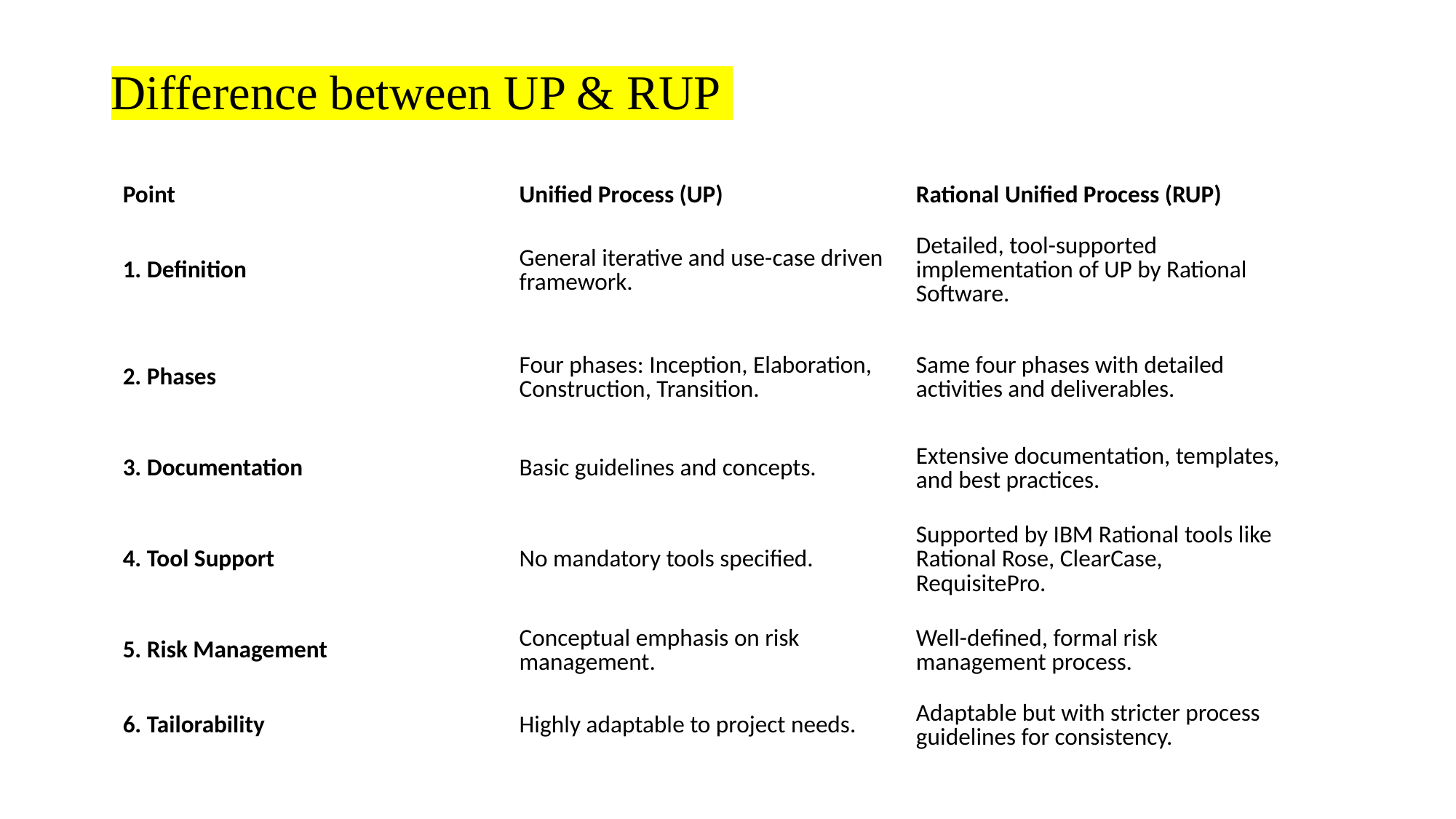

# Difference between UP & RUP
| Point | Unified Process (UP) | Rational Unified Process (RUP) |
| --- | --- | --- |
| 1. Definition | General iterative and use-case driven framework. | Detailed, tool-supported implementation of UP by Rational Software. |
| 2. Phases | Four phases: Inception, Elaboration, Construction, Transition. | Same four phases with detailed activities and deliverables. |
| 3. Documentation | Basic guidelines and concepts. | Extensive documentation, templates, and best practices. |
| 4. Tool Support | No mandatory tools specified. | Supported by IBM Rational tools like Rational Rose, ClearCase, RequisitePro. |
| 5. Risk Management | Conceptual emphasis on risk management. | Well-defined, formal risk management process. |
| 6. Tailorability | Highly adaptable to project needs. | Adaptable but with stricter process guidelines for consistency. |